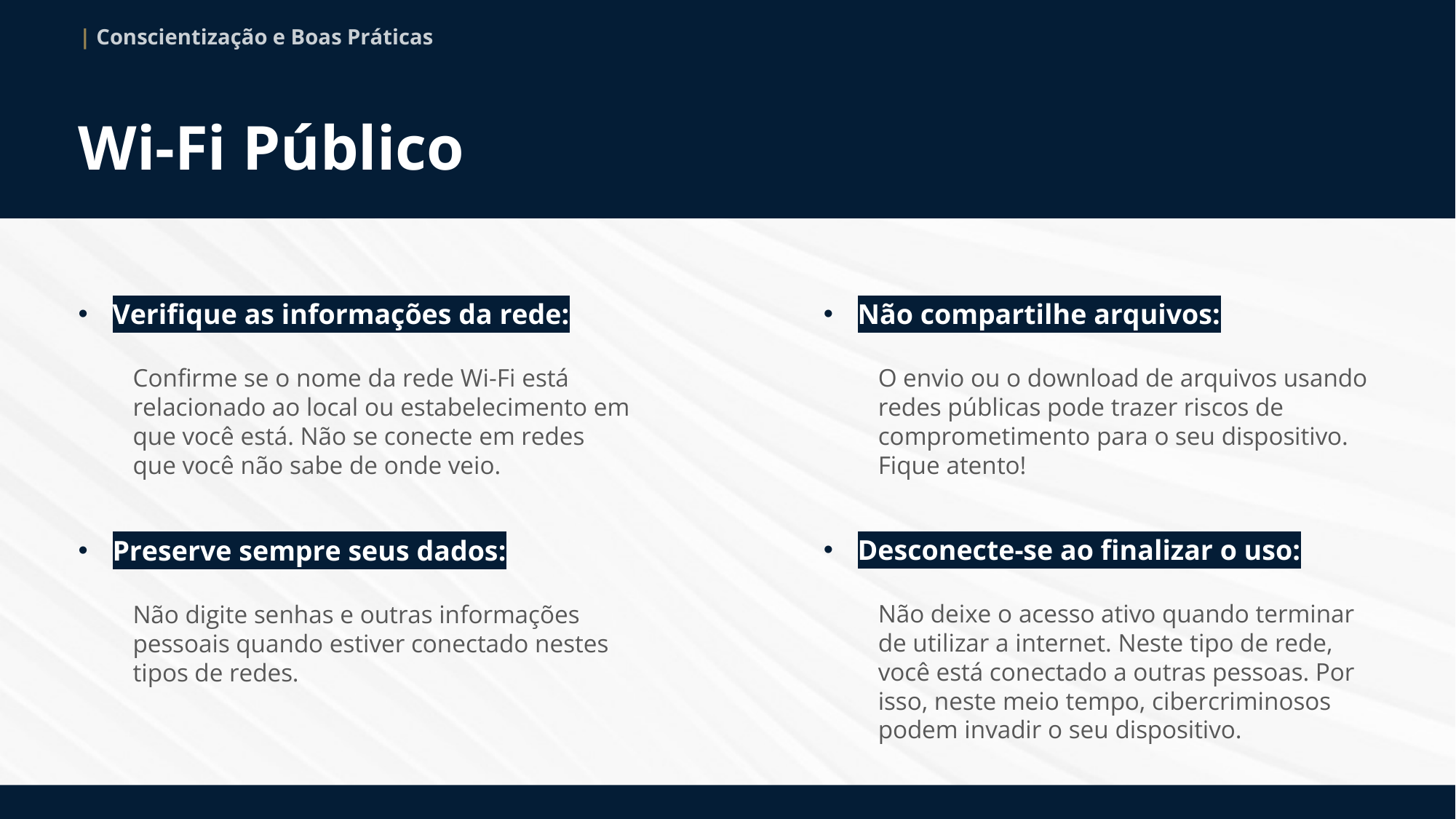

| Conscientização e Boas Práticas
Wi-Fi Público
Verifique as informações da rede:

Confirme se o nome da rede Wi-Fi está relacionado ao local ou estabelecimento em que você está. Não se conecte em redes que você não sabe de onde veio.
Não compartilhe arquivos:

O envio ou o download de arquivos usando redes públicas pode trazer riscos de comprometimento para o seu dispositivo. Fique atento!
Desconecte-se ao finalizar o uso:

Não deixe o acesso ativo quando terminar de utilizar a internet. Neste tipo de rede, você está conectado a outras pessoas. Por isso, neste meio tempo, cibercriminosos podem invadir o seu dispositivo.
Preserve sempre seus dados:

Não digite senhas e outras informações pessoais quando estiver conectado nestes tipos de redes.